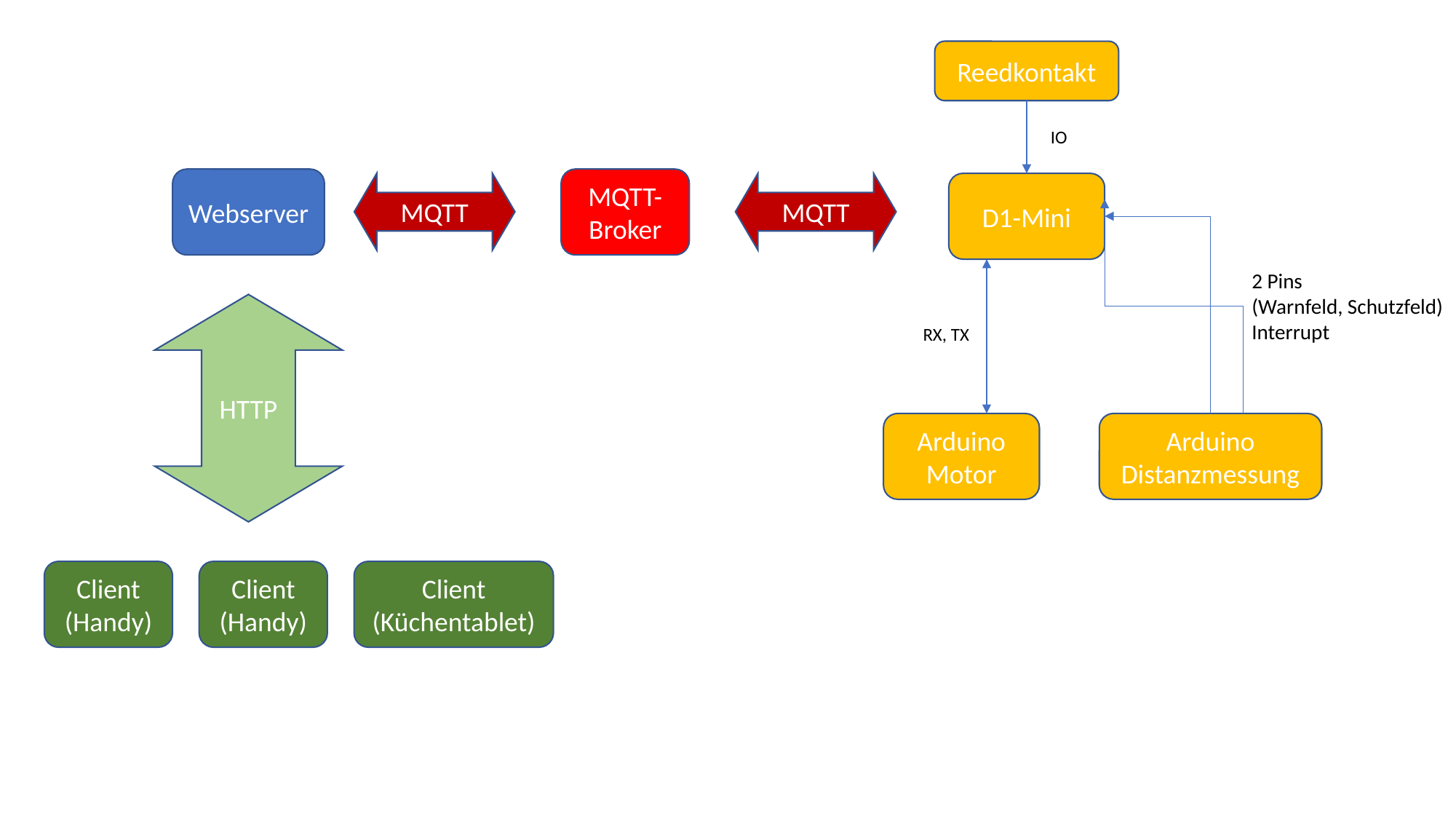

Reedkontakt
IO
Webserver
MQTT-Broker
MQTT
MQTT
D1-Mini
2 Pins
(Warnfeld, Schutzfeld)
Interrupt
HTTP
RX, TX
Arduino Motor
Arduino Distanzmessung
Client
(Handy)
Client
(Handy)
Client
(Küchentablet)